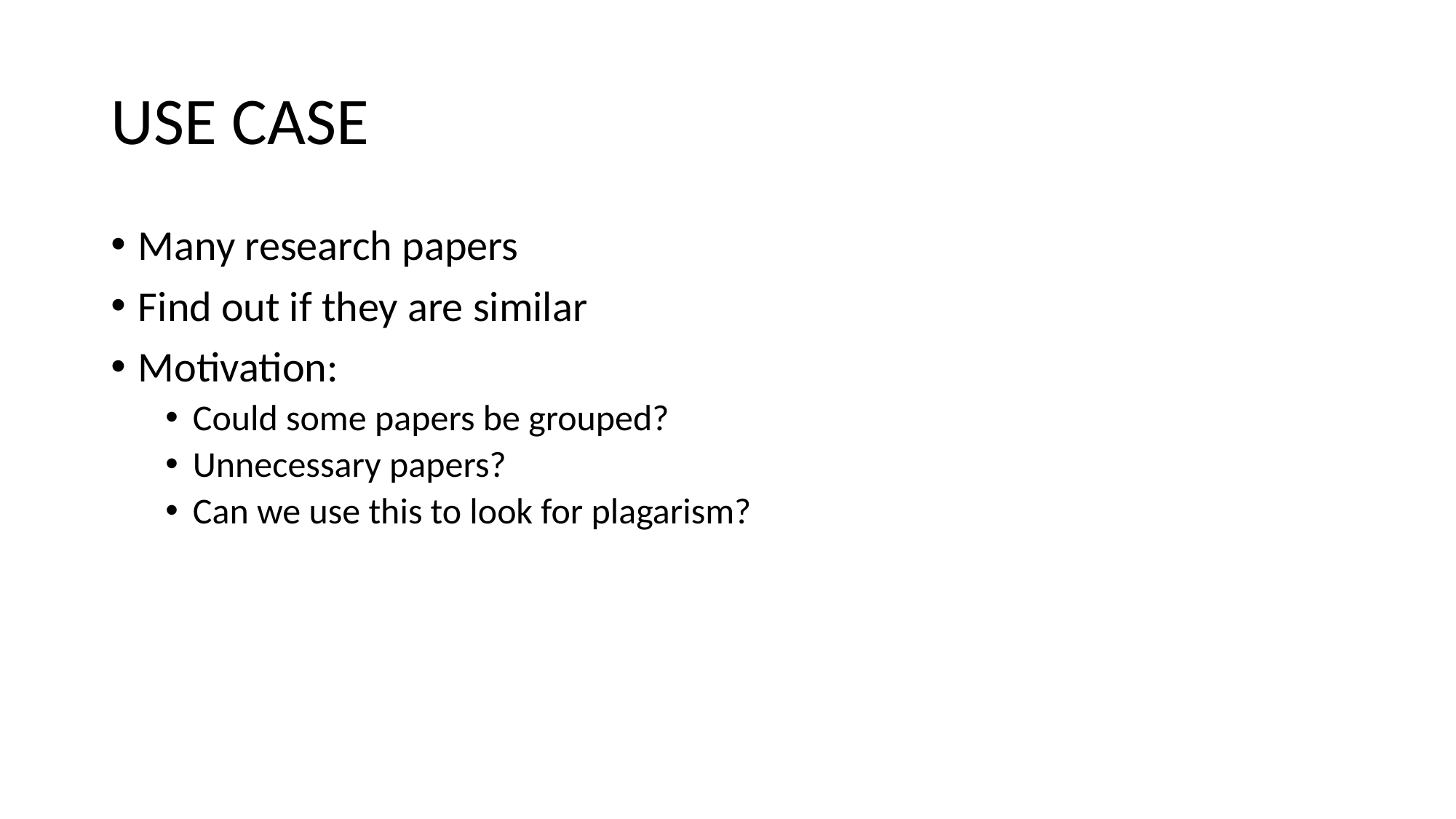

# USE CASE
Many research papers
Find out if they are similar
Motivation:
Could some papers be grouped?
Unnecessary papers?
Can we use this to look for plagarism?